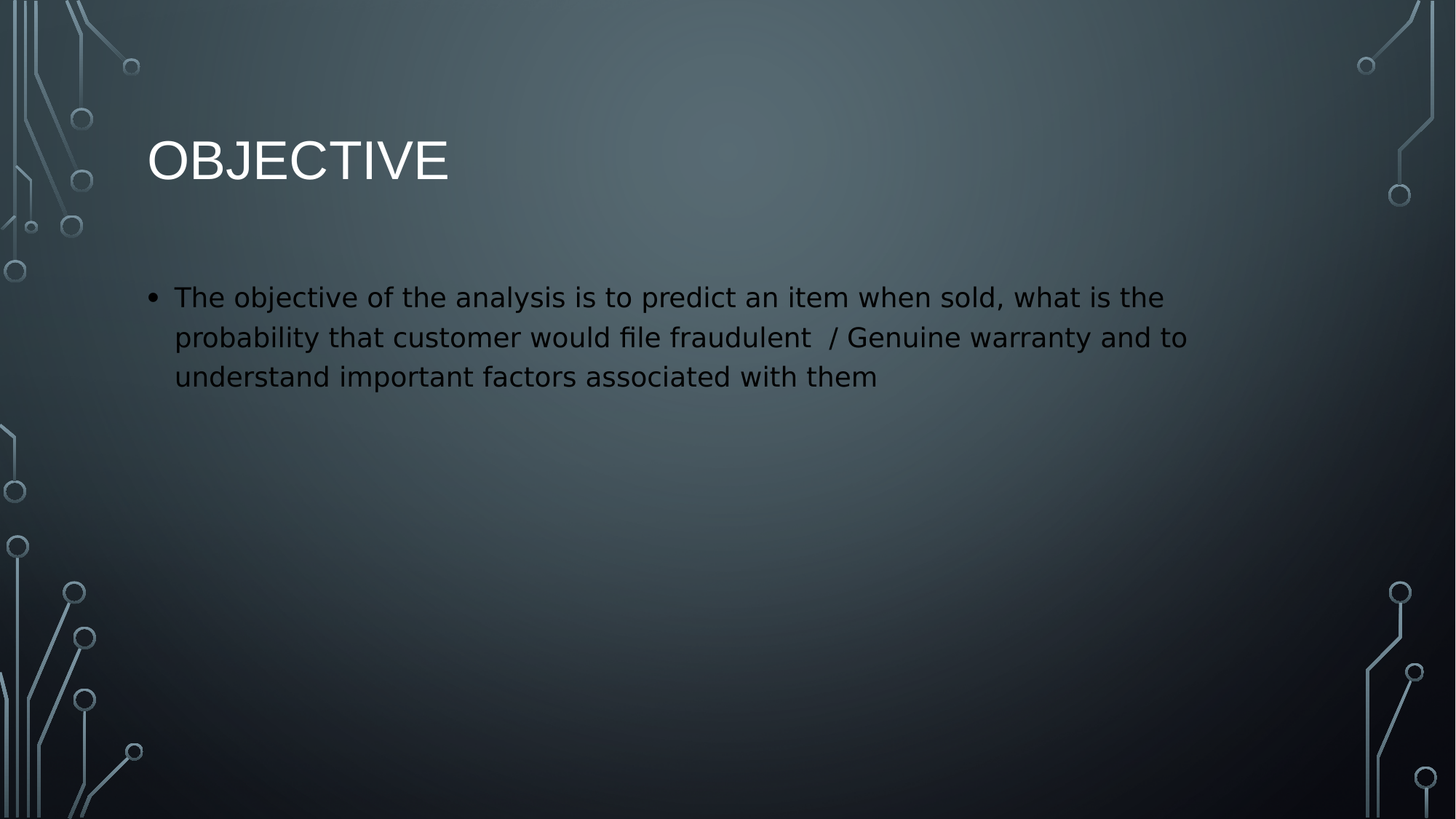

# Objective
The objective of the analysis is to predict an item when sold, what is the probability that customer would file fraudulent  / Genuine warranty and to understand important factors associated with them